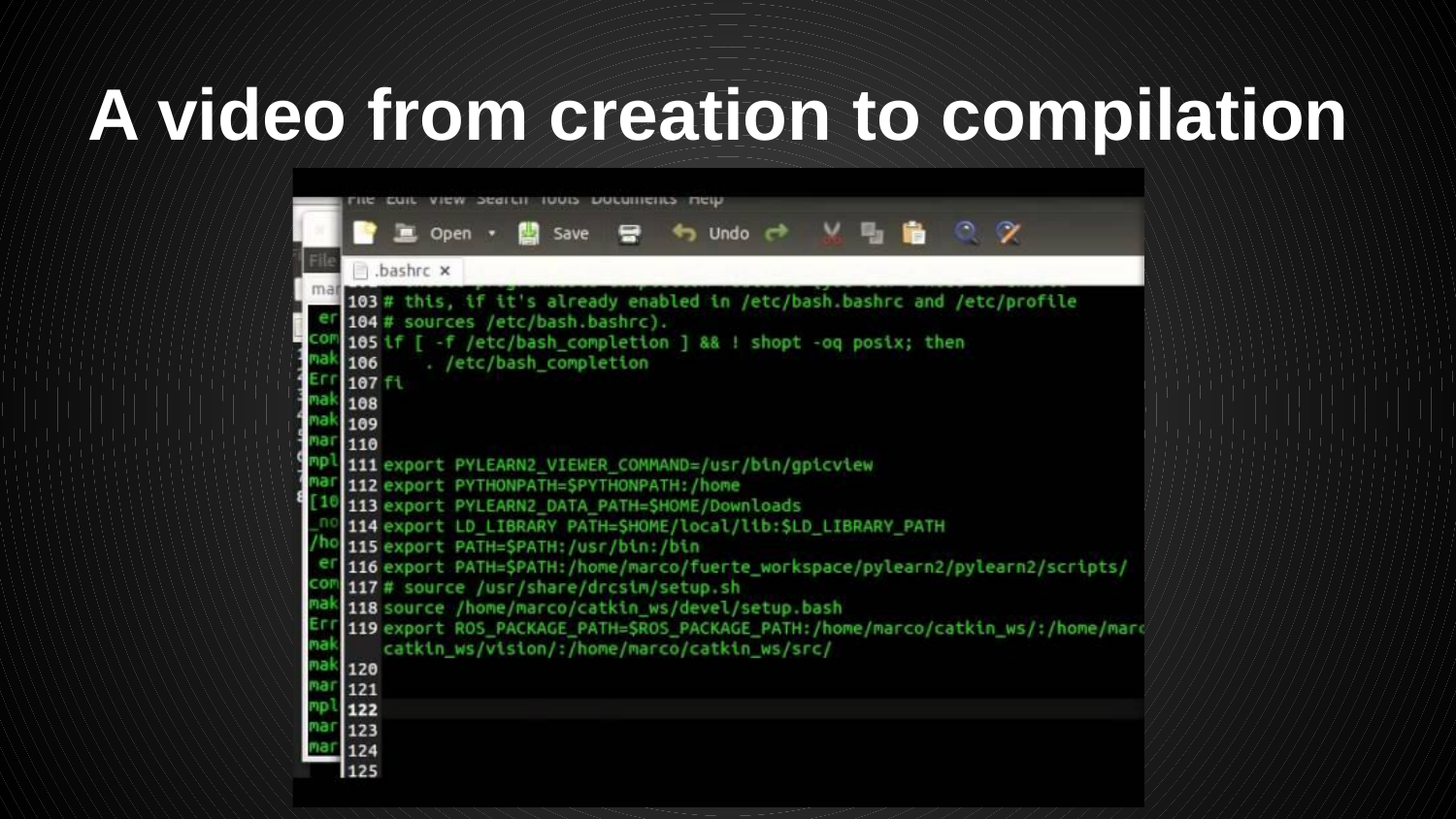

# A video from creation to compilation